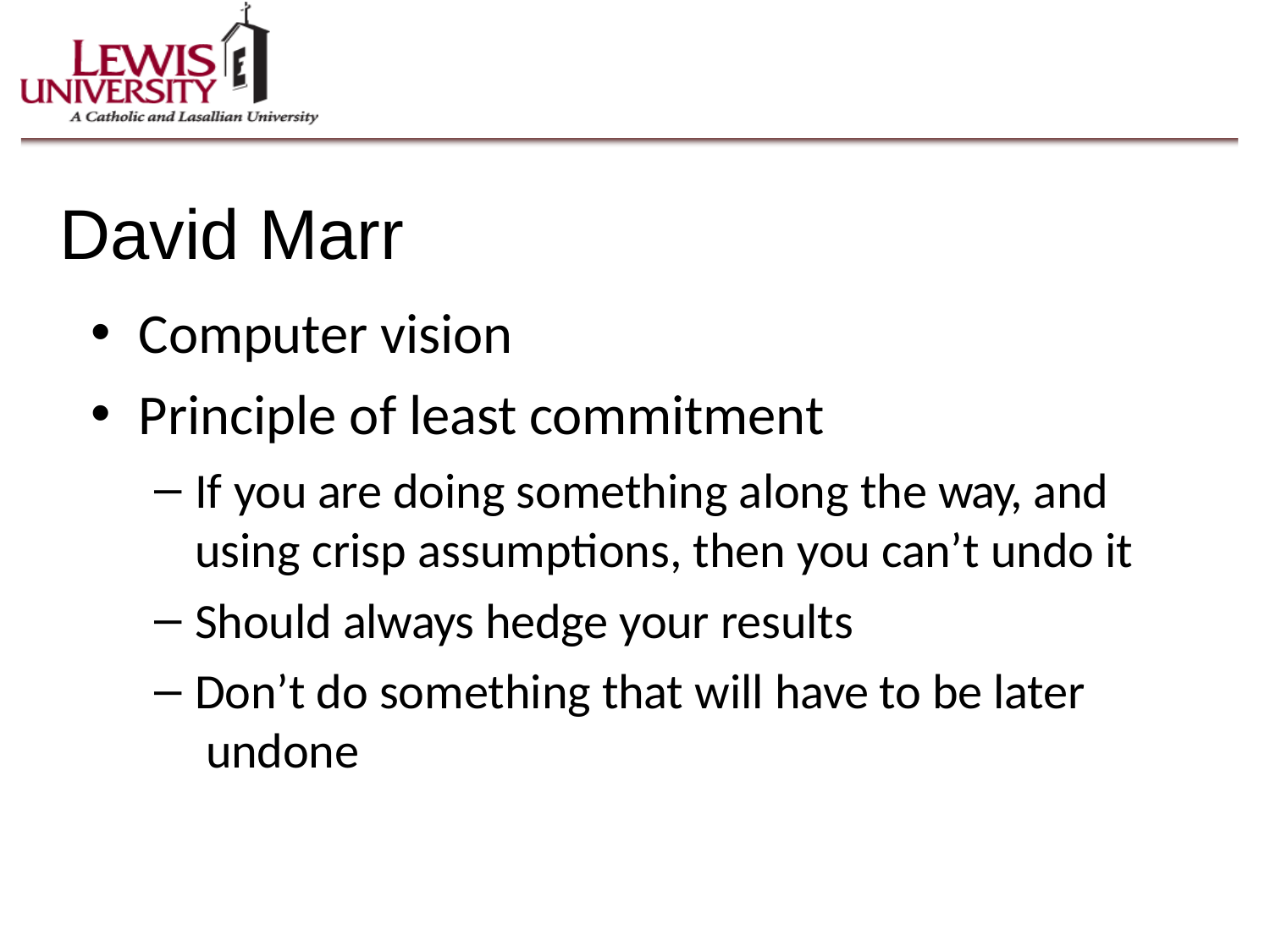

David Marr
Computer vision
Principle of least commitment
If you are doing something along the way, and  using crisp assumptions, then you can’t undo it
Should always hedge your results
Don’t do something that will have to be later  undone